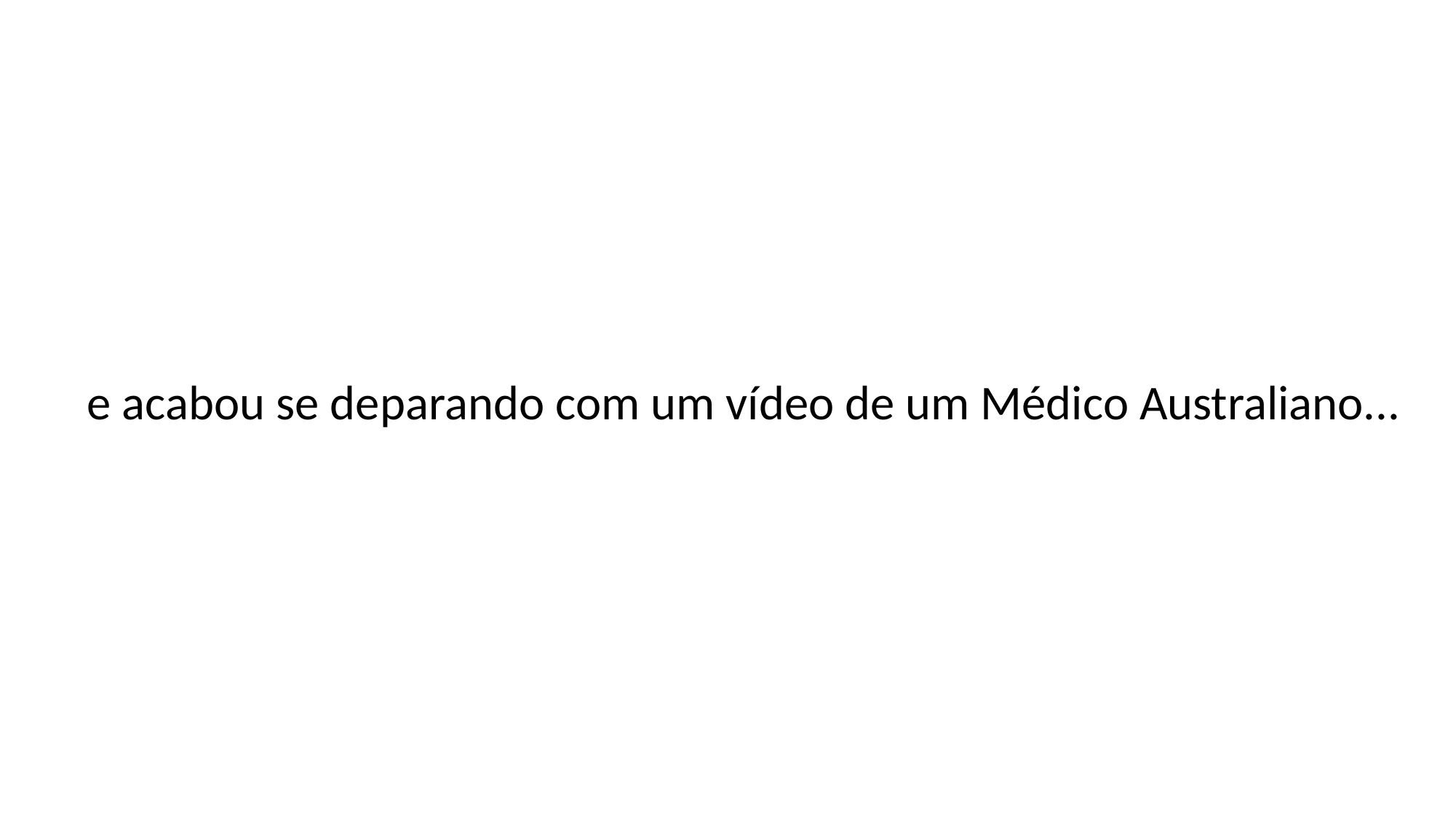

e acabou se deparando com um vídeo de um Médico Australiano...